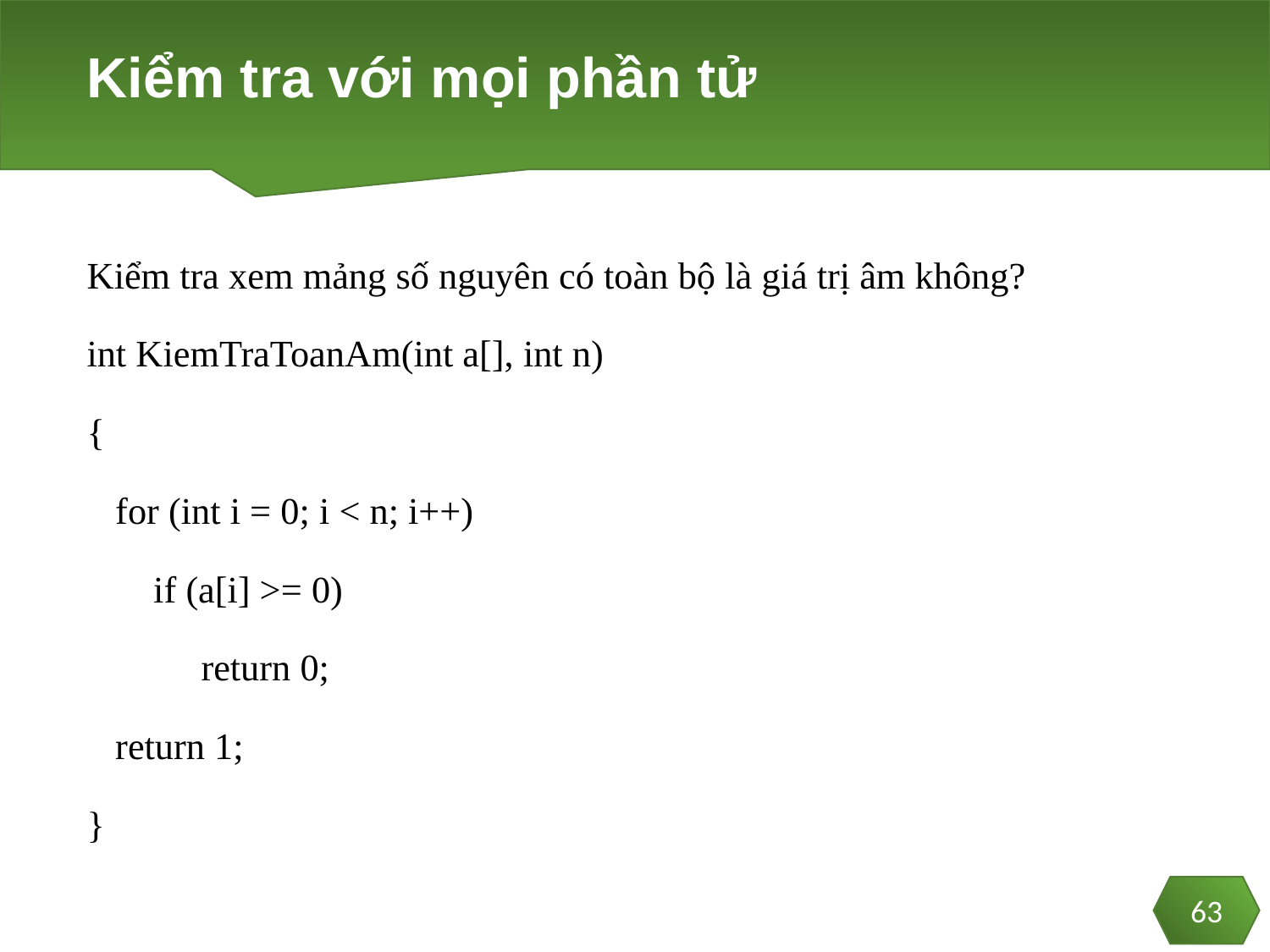

# Kiểm tra với mọi phần tử
Kiểm tra xem mảng số nguyên có toàn bộ là giá trị âm không?
int KiemTraToanAm(int a[], int n)
{
   for (int i = 0; i < n; i++)
       if (a[i] >= 0)
            return 0;
   return 1;
}